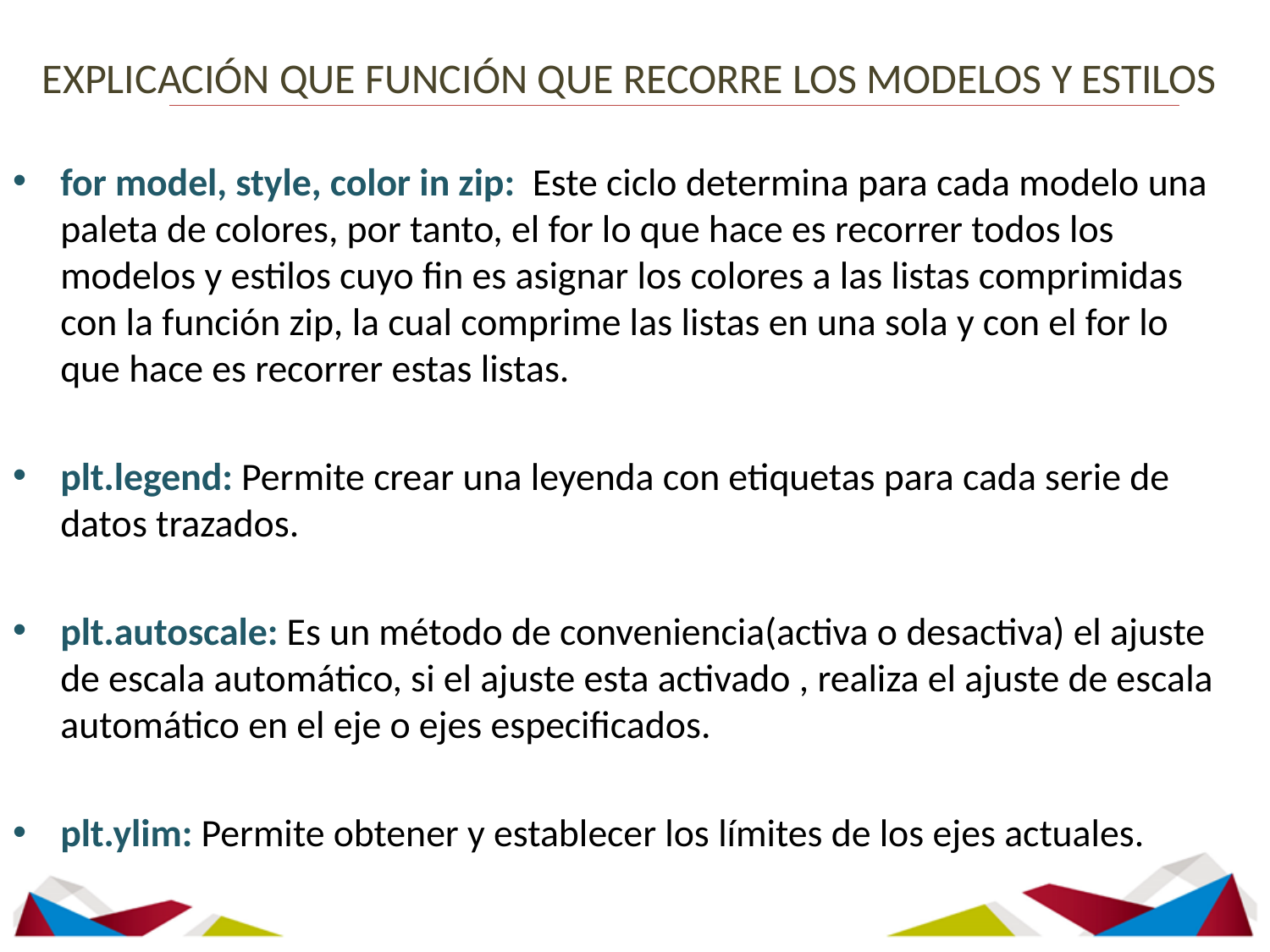

EXPLICACIÓN QUE FUNCIÓN QUE RECORRE LOS MODELOS Y ESTILOS
for model, style, color in zip:  Este ciclo determina para cada modelo una paleta de colores, por tanto, el for lo que hace es recorrer todos los modelos y estilos cuyo fin es asignar los colores a las listas comprimidas con la función zip, la cual comprime las listas en una sola y con el for lo que hace es recorrer estas listas.

plt.legend: Permite crear una leyenda con etiquetas para cada serie de datos trazados.

plt.autoscale: Es un método de conveniencia(activa o desactiva) el ajuste de escala automático, si el ajuste esta activado , realiza el ajuste de escala automático en el eje o ejes especificados.

plt.ylim: Permite obtener y establecer los límites de los ejes actuales.